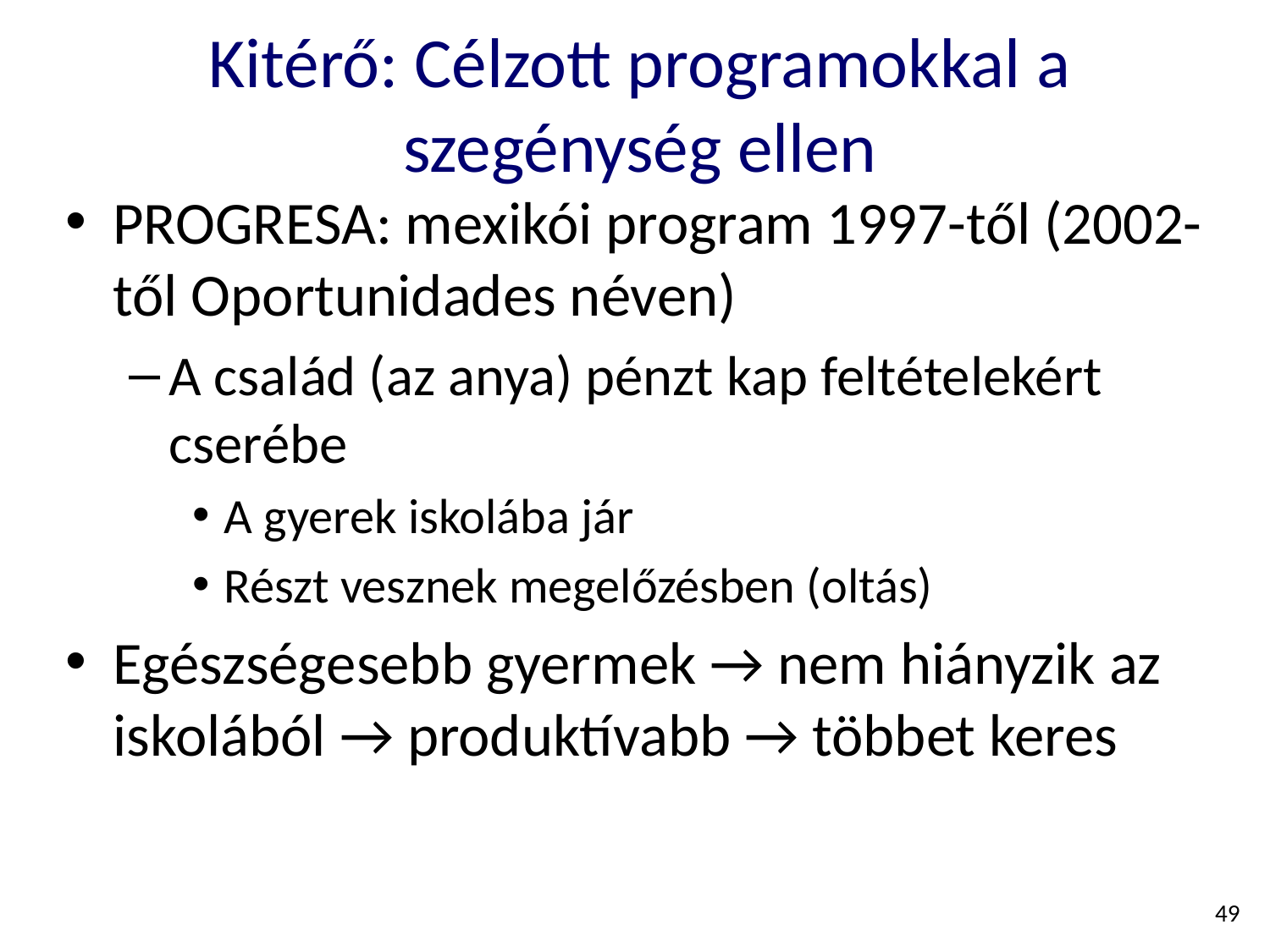

# Kitérő: Célzott programokkal a szegénység ellen
PROGRESA: mexikói program 1997-től (2002-től Oportunidades néven)
A család (az anya) pénzt kap feltételekért cserébe
A gyerek iskolába jár
Részt vesznek megelőzésben (oltás)
Egészségesebb gyermek → nem hiányzik az iskolából → produktívabb → többet keres
49